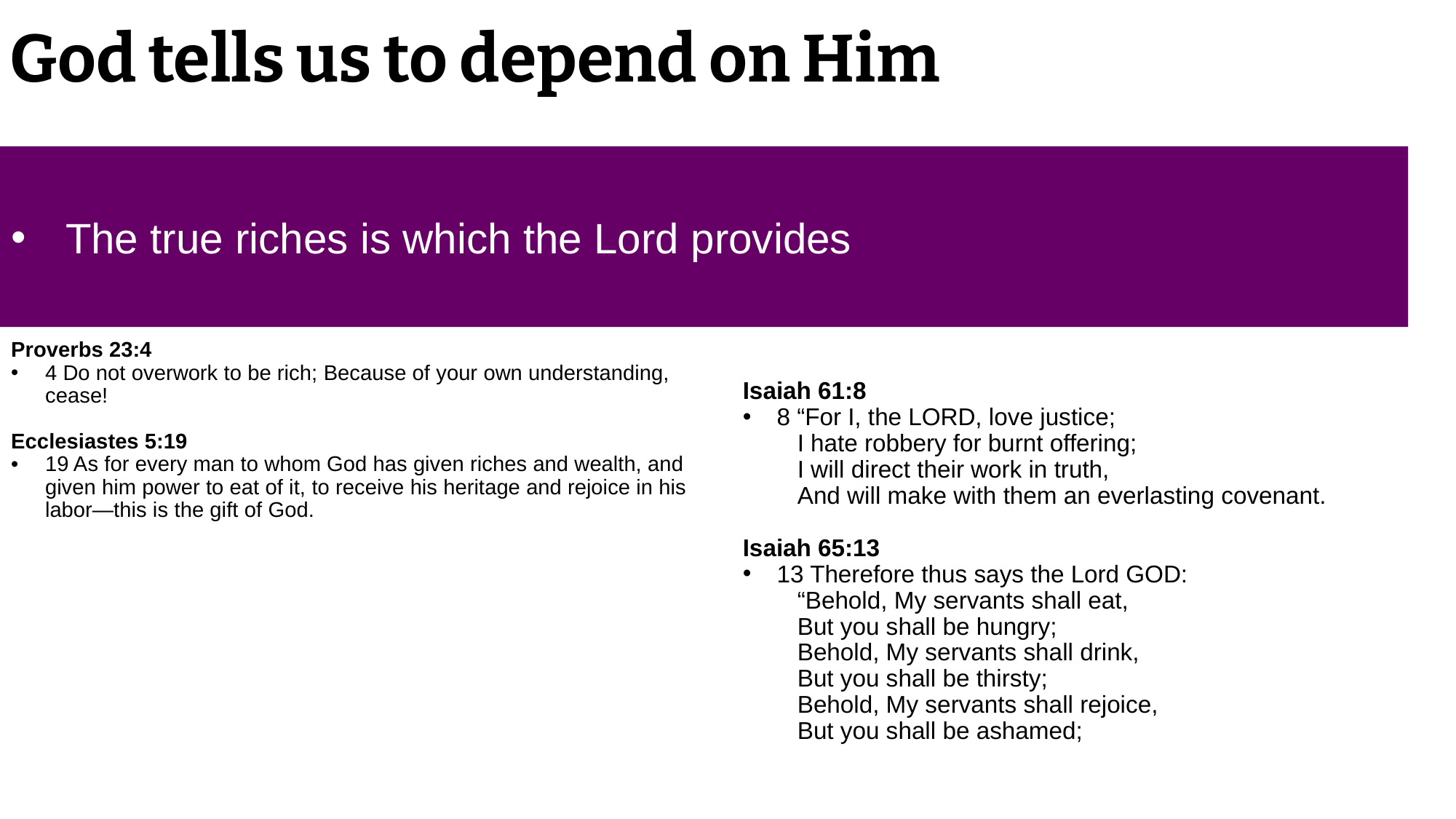

# God tells us to depend on Him
The true riches is which the Lord provides
Proverbs 23:4
4 Do not overwork to be rich; Because of your own understanding, cease!

Ecclesiastes 5:19
19 As for every man to whom God has given riches and wealth, and given him power to eat of it, to receive his heritage and rejoice in his labor—this is the gift of God.
Isaiah 61:8
8 “For I, the LORD, love justice;
I hate robbery for burnt offering;
I will direct their work in truth,
And will make with them an everlasting covenant.

Isaiah 65:13
13 Therefore thus says the Lord GOD:
“Behold, My servants shall eat,
But you shall be hungry;
Behold, My servants shall drink,
But you shall be thirsty;
Behold, My servants shall rejoice,
But you shall be ashamed;